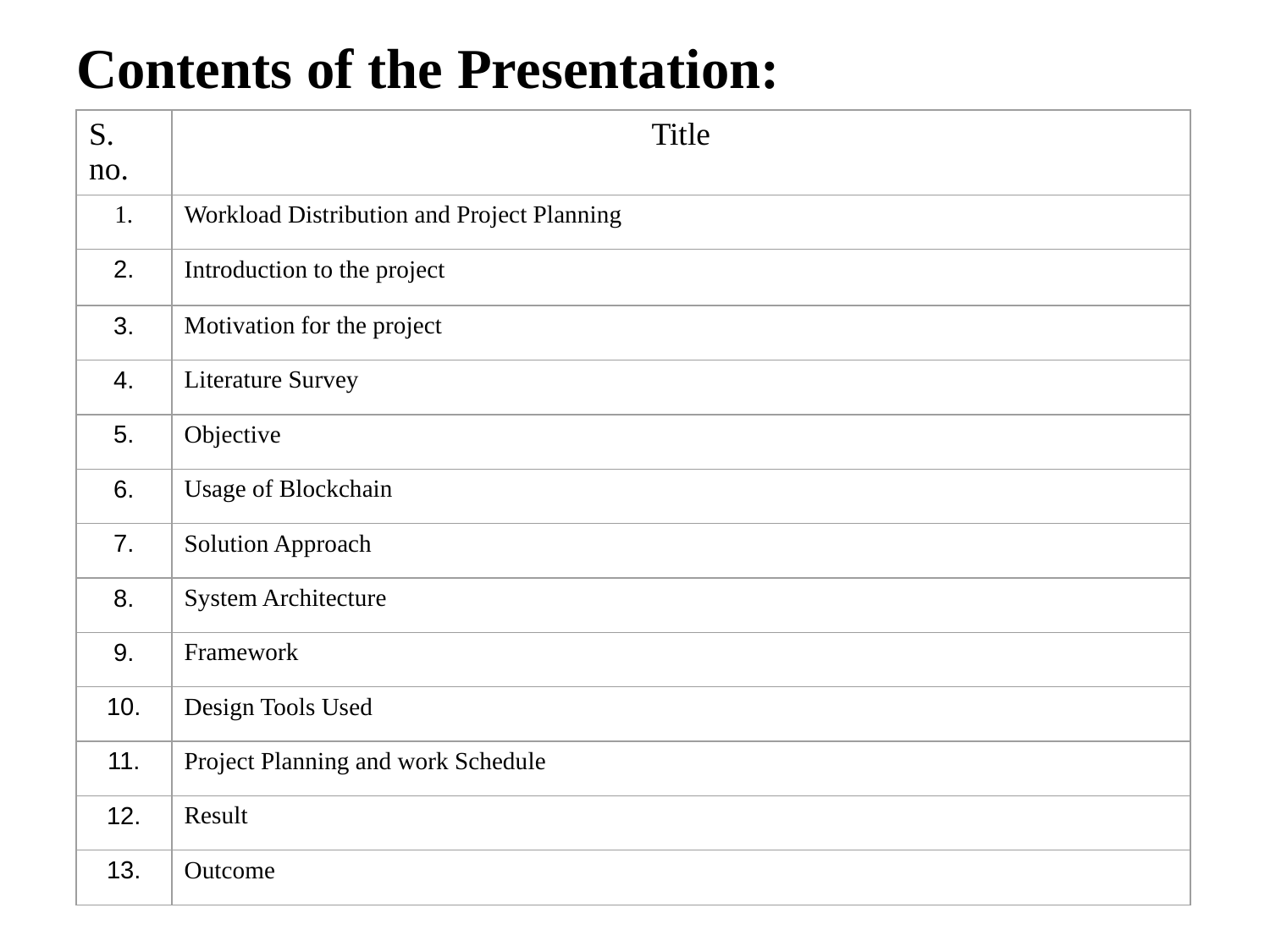

Contents of the Presentation:
| S. no. | Title |
| --- | --- |
| 1. | Workload Distribution and Project Planning |
| 2. | Introduction to the project |
| 3. | Motivation for the project |
| 4. | Literature Survey |
| 5. | Objective |
| 6. | Usage of Blockchain |
| 7. | Solution Approach |
| 8. | System Architecture |
| 9. | Framework |
| 10. | Design Tools Used |
| 11. | Project Planning and work Schedule |
| 12. | Result |
| 13. | Outcome |